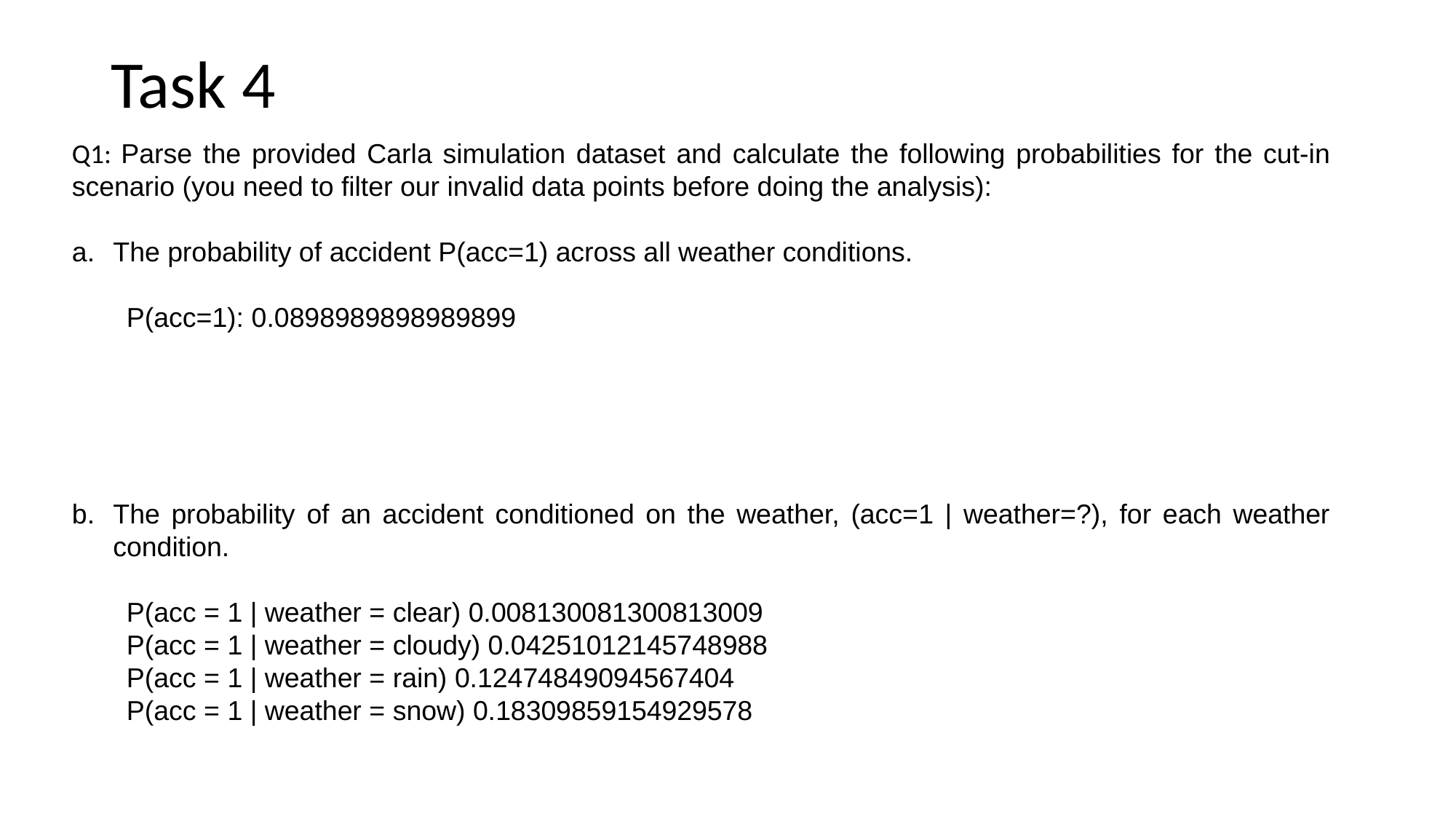

# Task 4
Q1: Parse the provided Carla simulation dataset and calculate the following probabilities for the cut-in scenario (you need to filter our invalid data points before doing the analysis):

The probability of accident P(acc=1) across all weather conditions.

P(acc=1): 0.0898989898989899

The probability of an accident conditioned on the weather, (acc=1 | weather=?), for each weather condition.

P(acc = 1 | weather = clear) 0.008130081300813009
P(acc = 1 | weather = cloudy) 0.04251012145748988
P(acc = 1 | weather = rain) 0.12474849094567404
P(acc = 1 | weather = snow) 0.18309859154929578